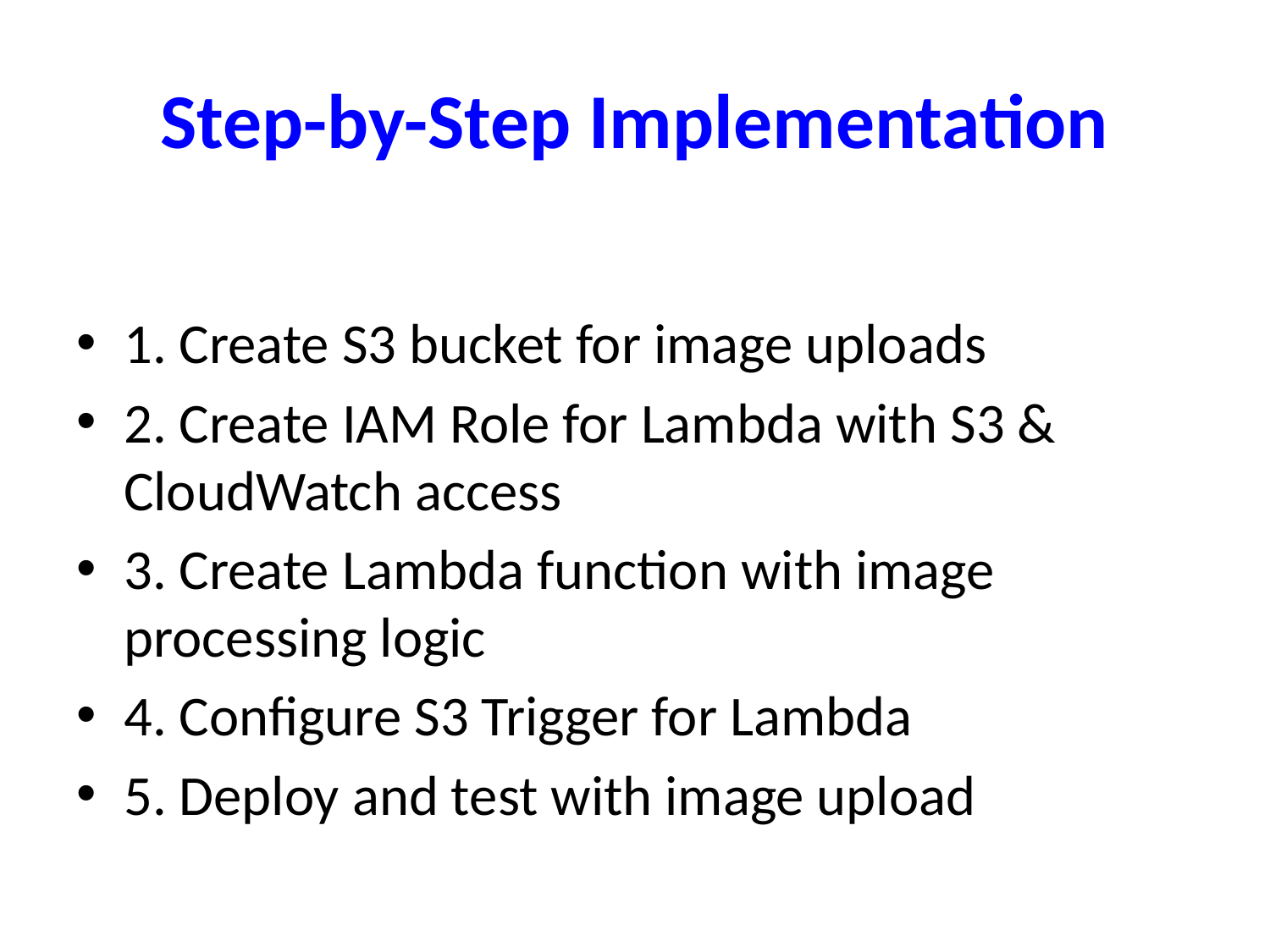

# Step-by-Step Implementation

1. Create S3 bucket for image uploads
2. Create IAM Role for Lambda with S3 & CloudWatch access
3. Create Lambda function with image processing logic
4. Configure S3 Trigger for Lambda
5. Deploy and test with image upload